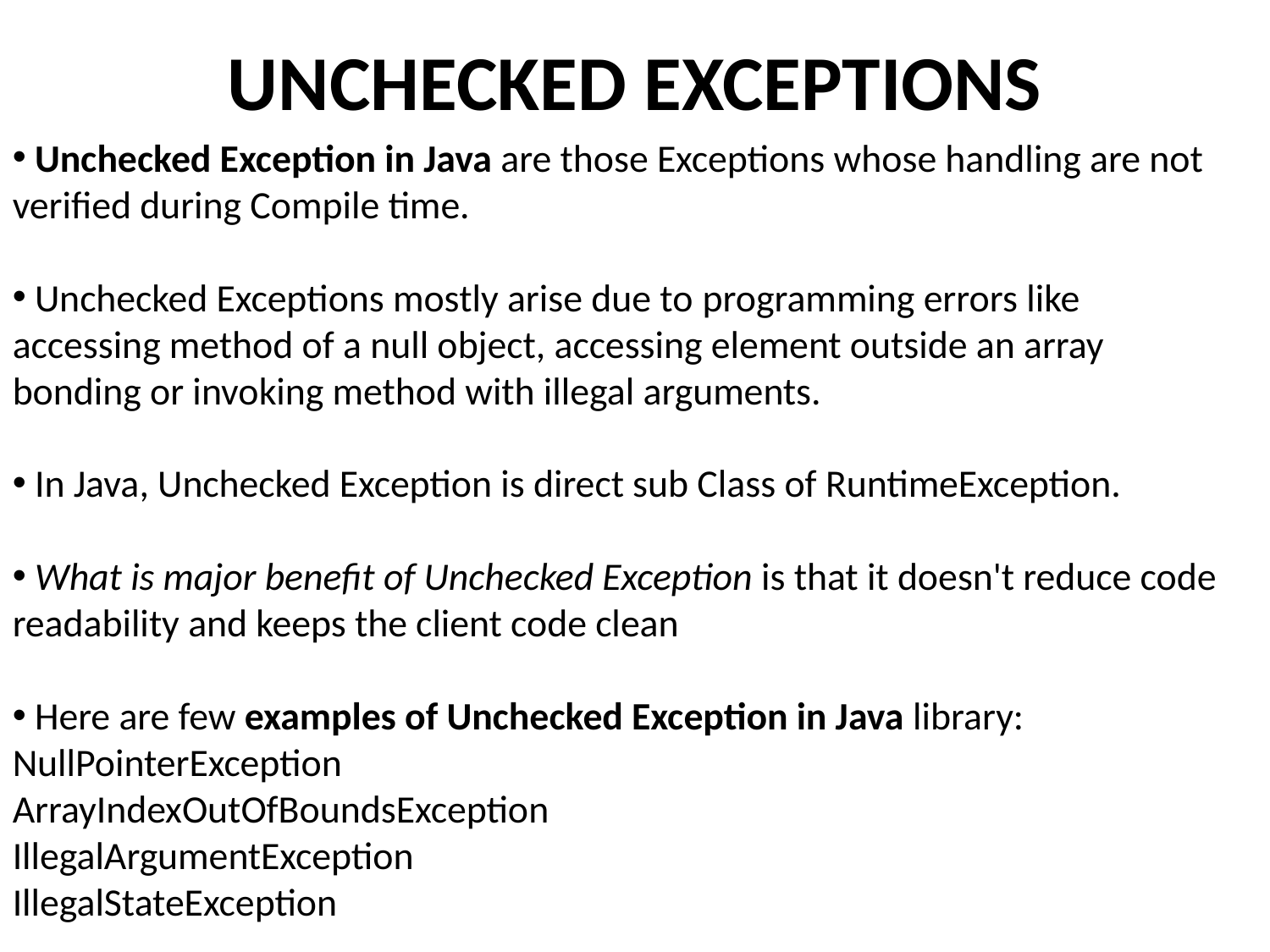

# UNCHECKED EXCEPTIONS
 Unchecked Exception in Java are those Exceptions whose handling are not verified during Compile time.

 Unchecked Exceptions mostly arise due to programming errors like accessing method of a null object, accessing element outside an array bonding or invoking method with illegal arguments.

 In Java, Unchecked Exception is direct sub Class of RuntimeException.

 What is major benefit of Unchecked Exception is that it doesn't reduce code readability and keeps the client code clean

 Here are few examples of Unchecked Exception in Java library:
NullPointerException
ArrayIndexOutOfBoundsException
IllegalArgumentException
IllegalStateException